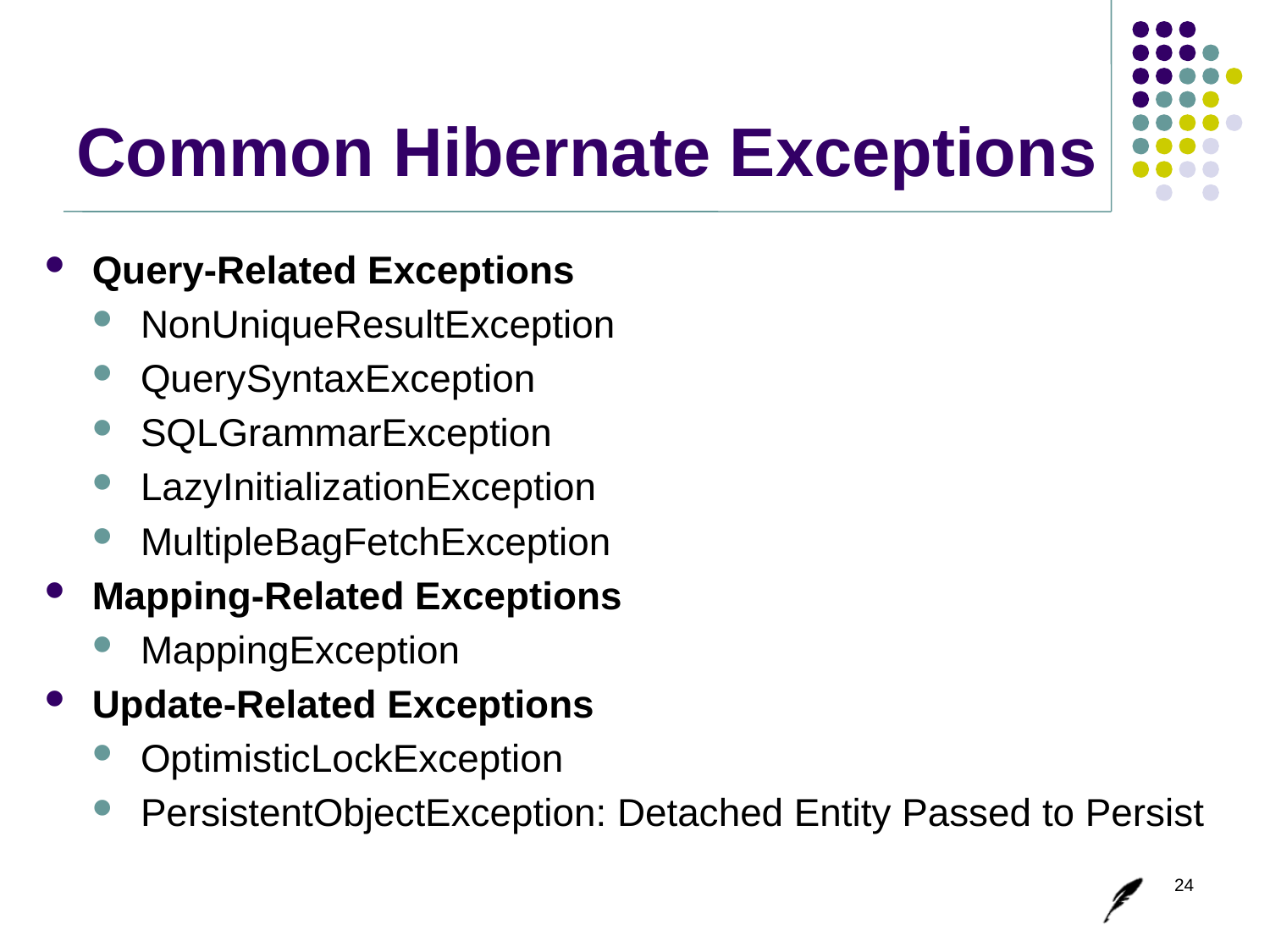

# Common Hibernate Exceptions
Query-Related Exceptions
NonUniqueResultException
QuerySyntaxException
SQLGrammarException
LazyInitializationException
MultipleBagFetchException
Mapping-Related Exceptions
MappingException
Update-Related Exceptions
OptimisticLockException
PersistentObjectException: Detached Entity Passed to Persist
24